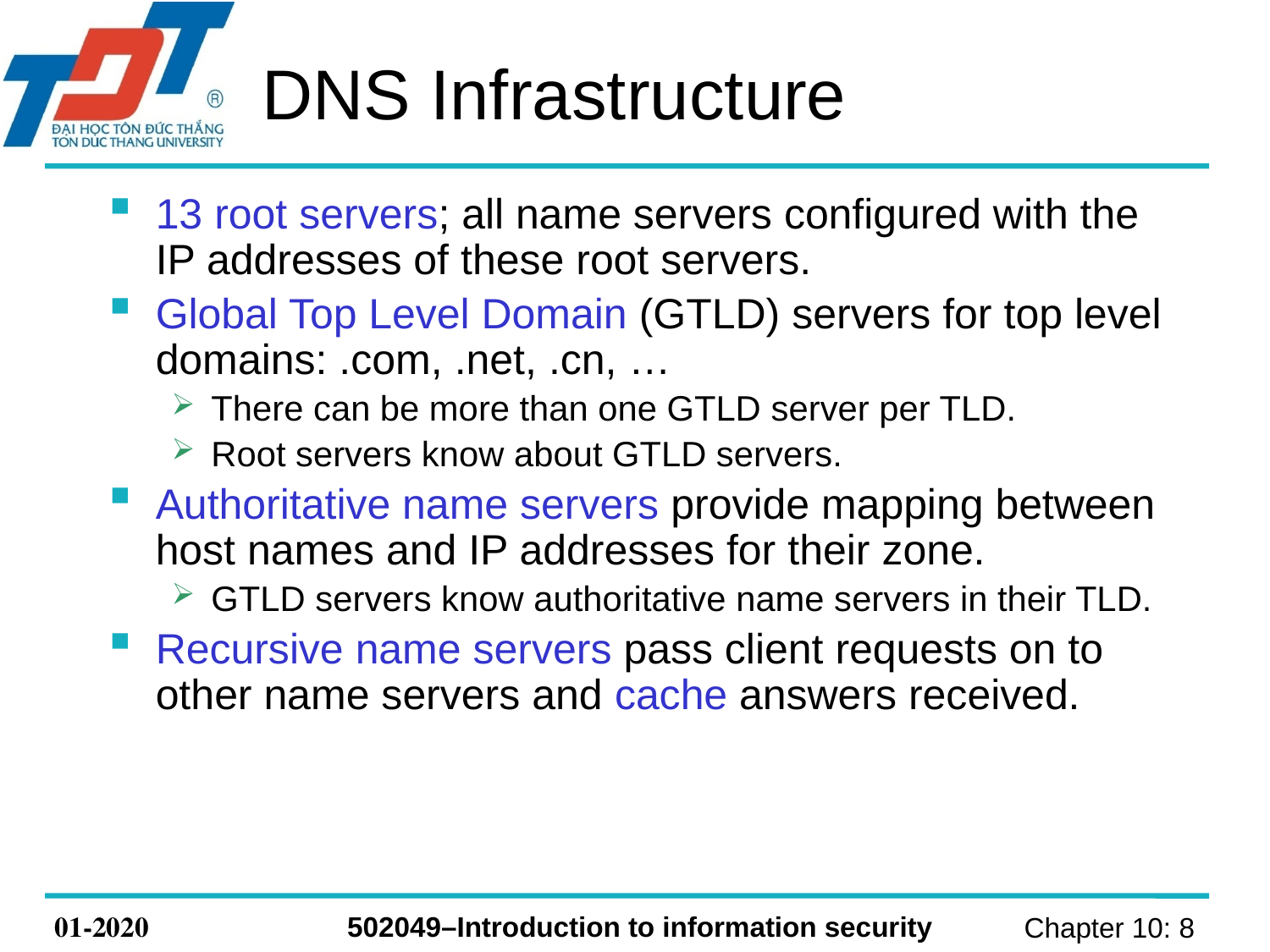

# DNS Infrastructure
13 root servers; all name servers configured with the IP addresses of these root servers.
Global Top Level Domain (GTLD) servers for top level domains: .com, .net, .cn, …
There can be more than one GTLD server per TLD.
Root servers know about GTLD servers.
Authoritative name servers provide mapping between host names and IP addresses for their zone.
GTLD servers know authoritative name servers in their TLD.
Recursive name servers pass client requests on to other name servers and cache answers received.